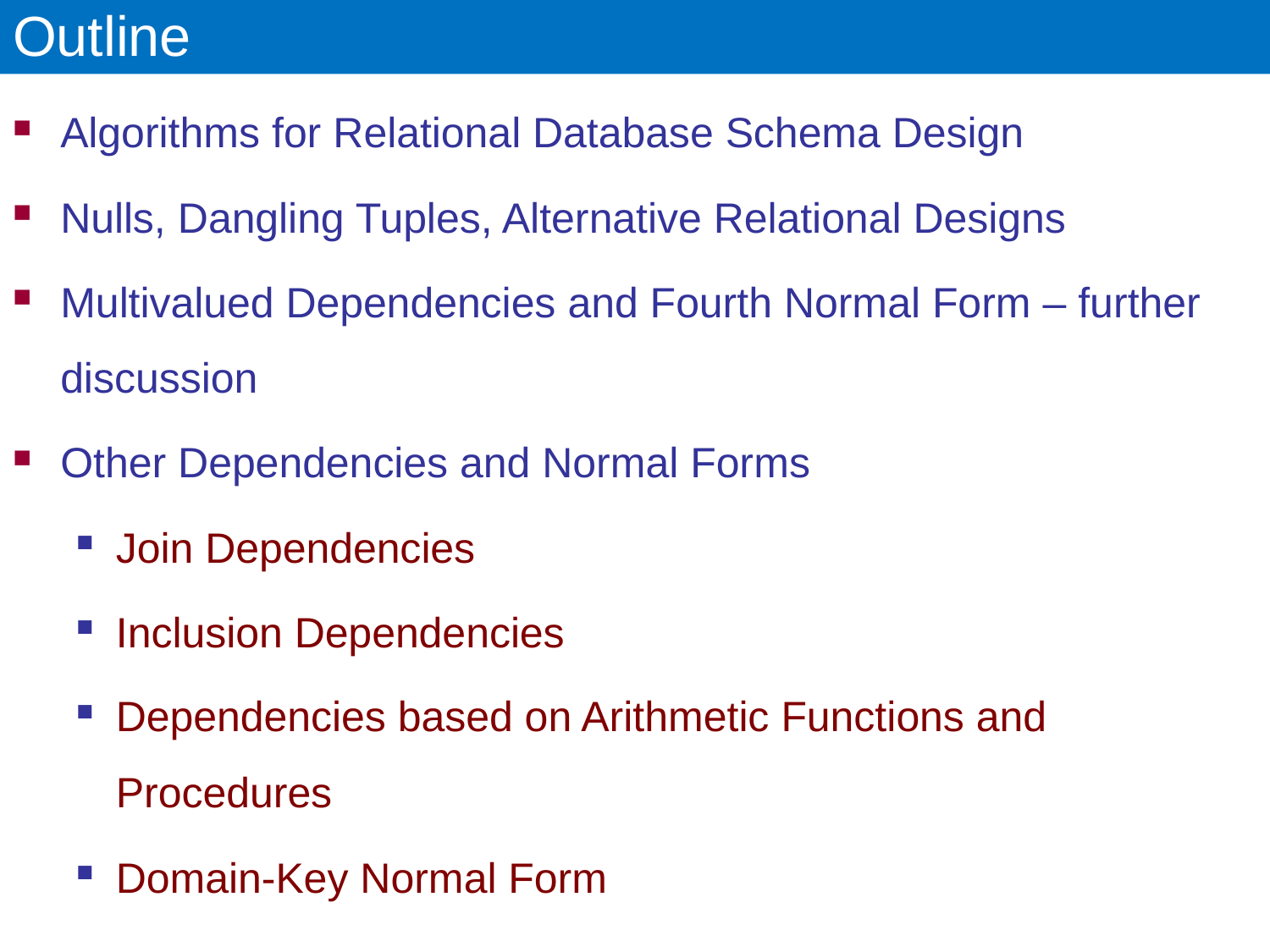

# Outline
Algorithms for Relational Database Schema Design
Nulls, Dangling Tuples, Alternative Relational Designs
Multivalued Dependencies and Fourth Normal Form – further discussion
Other Dependencies and Normal Forms
Join Dependencies
Inclusion Dependencies
Dependencies based on Arithmetic Functions and Procedures
Domain-Key Normal Form